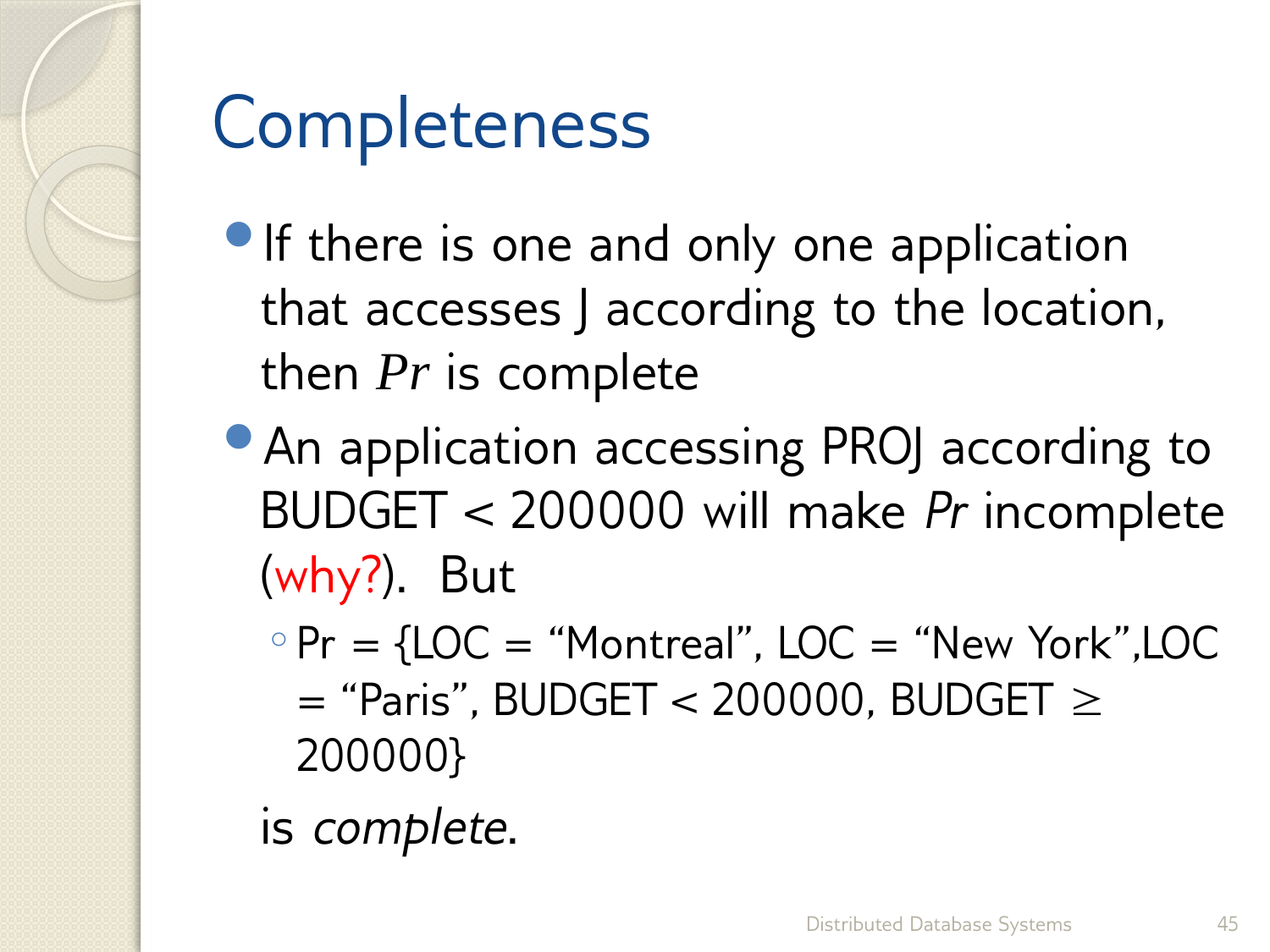

# Completeness
If there is one and only one application that accesses J according to the location, then Pr is complete
An application accessing PROJ according to BUDGET < 200000 will make Pr incomplete (why?).  But
Pr = {LOC = “Montreal”, LOC = “New York”,LOC = “Paris”, BUDGET < 200000, BUDGET ≥ 200000}
	is complete.

Distributed Database Systems
45